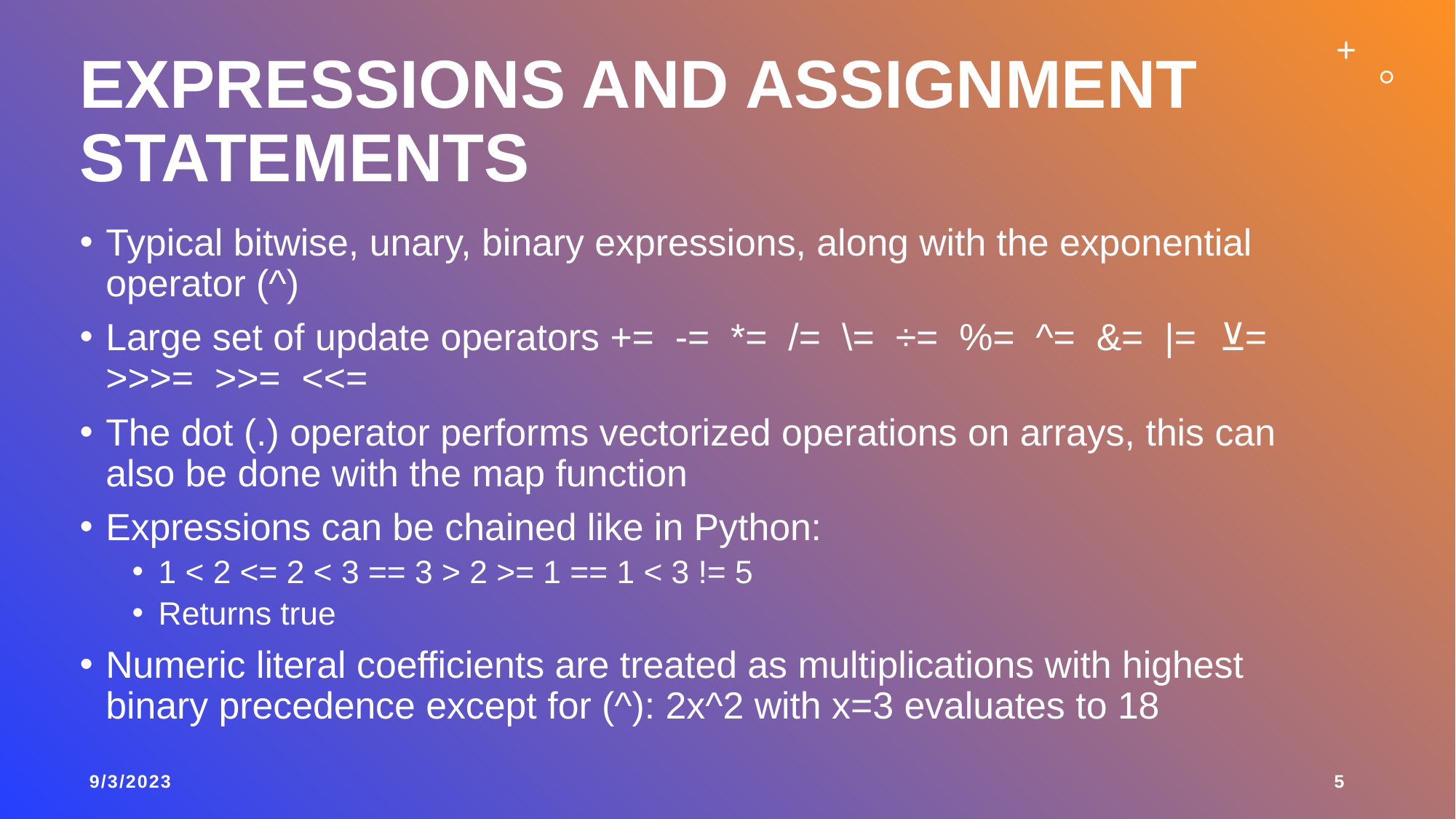

# Expressions and assignment statements
Typical bitwise, unary, binary expressions, along with the exponential operator (^)
Large set of update operators +=  -=  *=  /=  \=  ÷=  %=  ^=  &=  |=  ⊻=  >>>=  >>=  <<=
The dot (.) operator performs vectorized operations on arrays, this can also be done with the map function
Expressions can be chained like in Python:
1 < 2 <= 2 < 3 == 3 > 2 >= 1 == 1 < 3 != 5
Returns true
Numeric literal coefficients are treated as multiplications with highest binary precedence except for (^): 2x^2 with x=3 evaluates to 18

9/3/2023
5